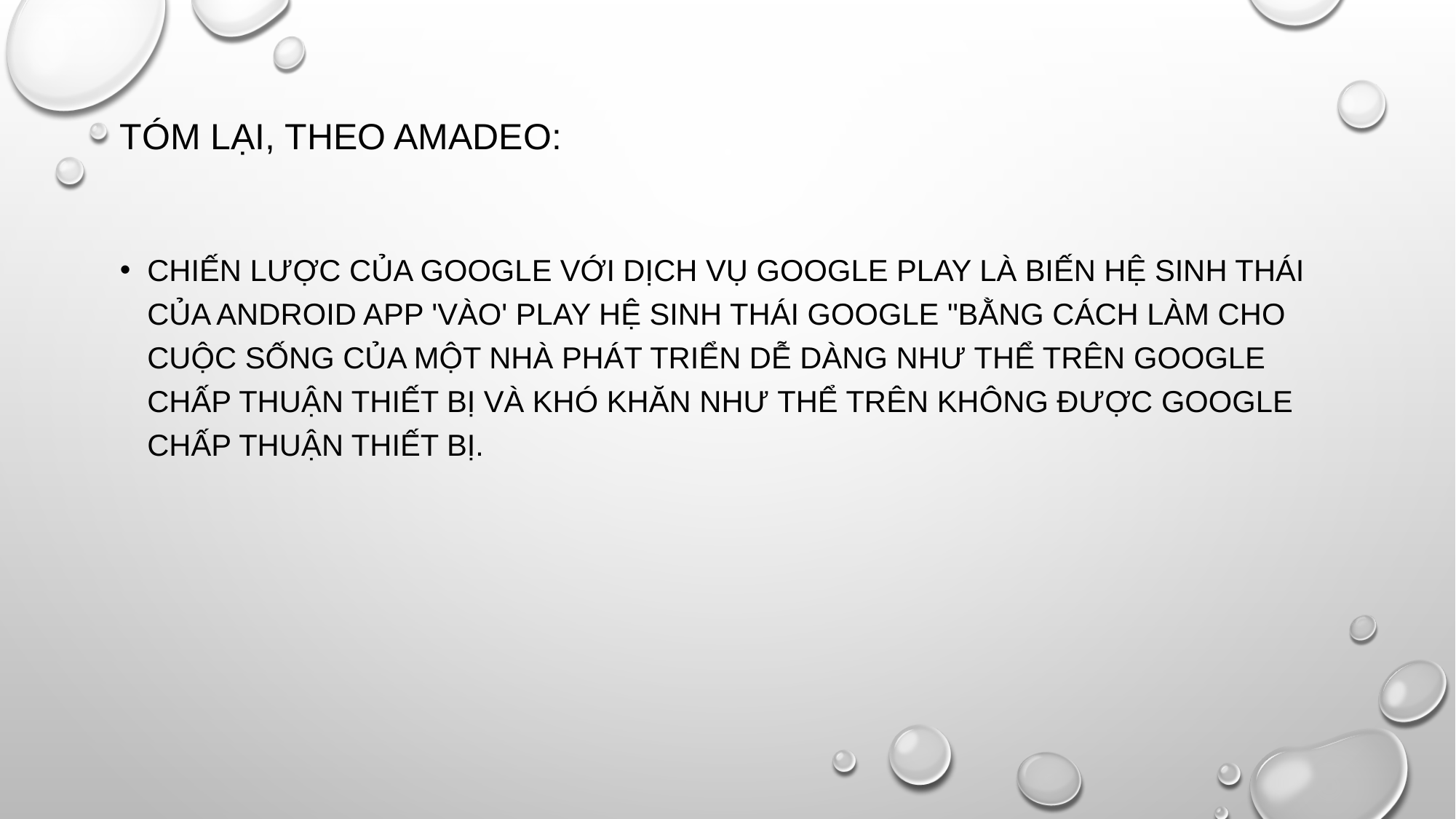

# Tóm lại, theo Amadeo:
Chiến lược của Google với dịch vụ Google Play là biến Hệ sinh thái  của Android App 'vào' Play hệ sinh thái Google "bằng cách làm cho cuộc sống của một nhà phát triển dễ dàng như thể trên Google chấp thuận thiết bị và khó khăn như thể trên không được Google chấp thuận thiết bị.